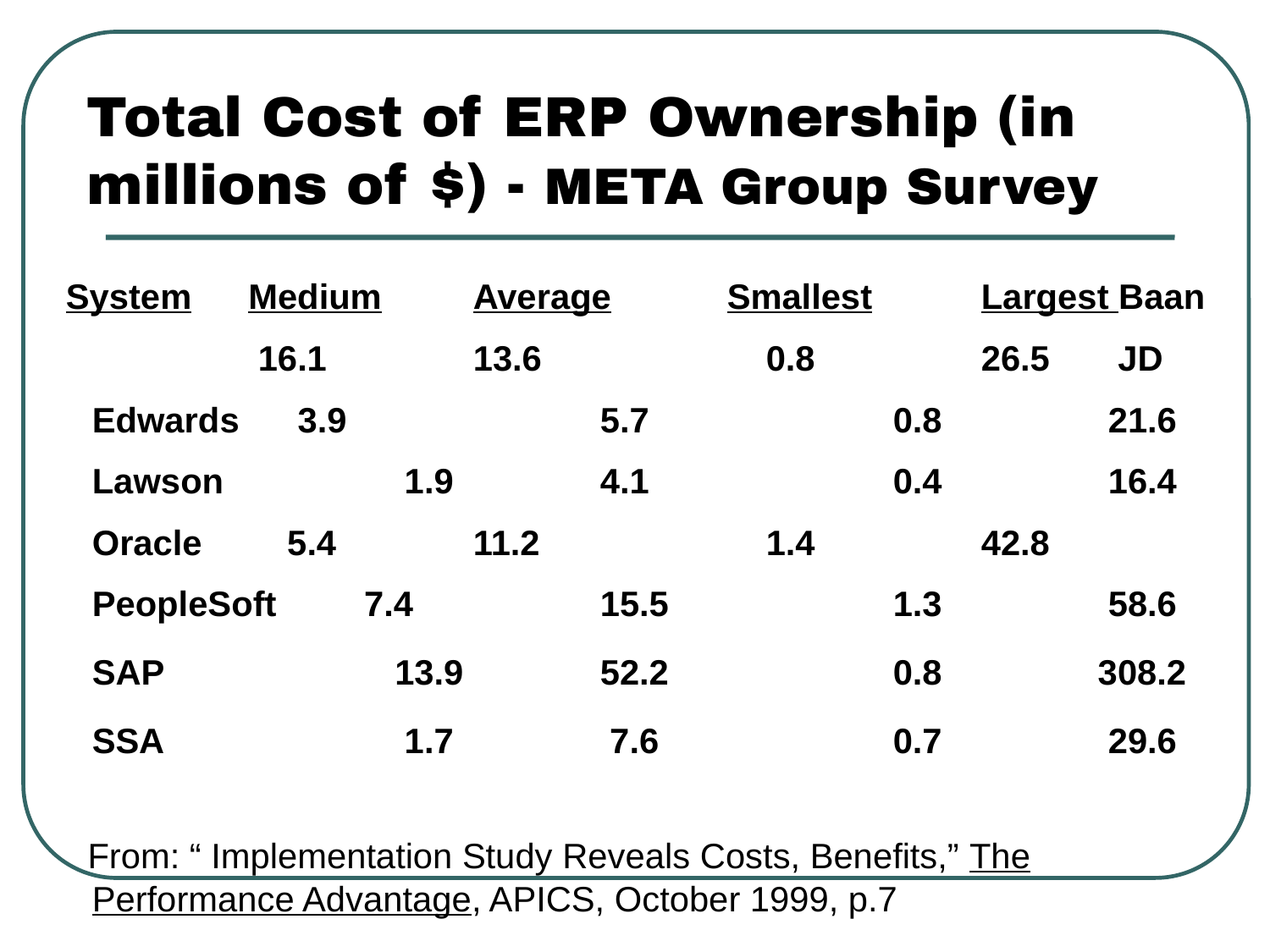

# Total Cost of ERP Ownership (in millions of $) - META Group Survey
  System	   Medium	Average	Smallest	Largest Baan	    16.1	   	13.6		    0.8		26.5       JD Edwards      3.9	     	5.7	 	    0.8		21.6 Lawson	      1.9	     	4.1		    0.4		16.4 Oracle	       5.4	   	11.2	    	    1.4		42.8 PeopleSoft         7.4	   	15.5	    	    1.3		58.6
	SAP	     	     13.9	   	52.2	    	    0.8	            308.2
	SSA	       	      1.7	    	 7.6	    	    0.7		29.6
    From: “ Implementation Study Reveals Costs, Benefits,” The Performance Advantage, APICS, October 1999, p.7